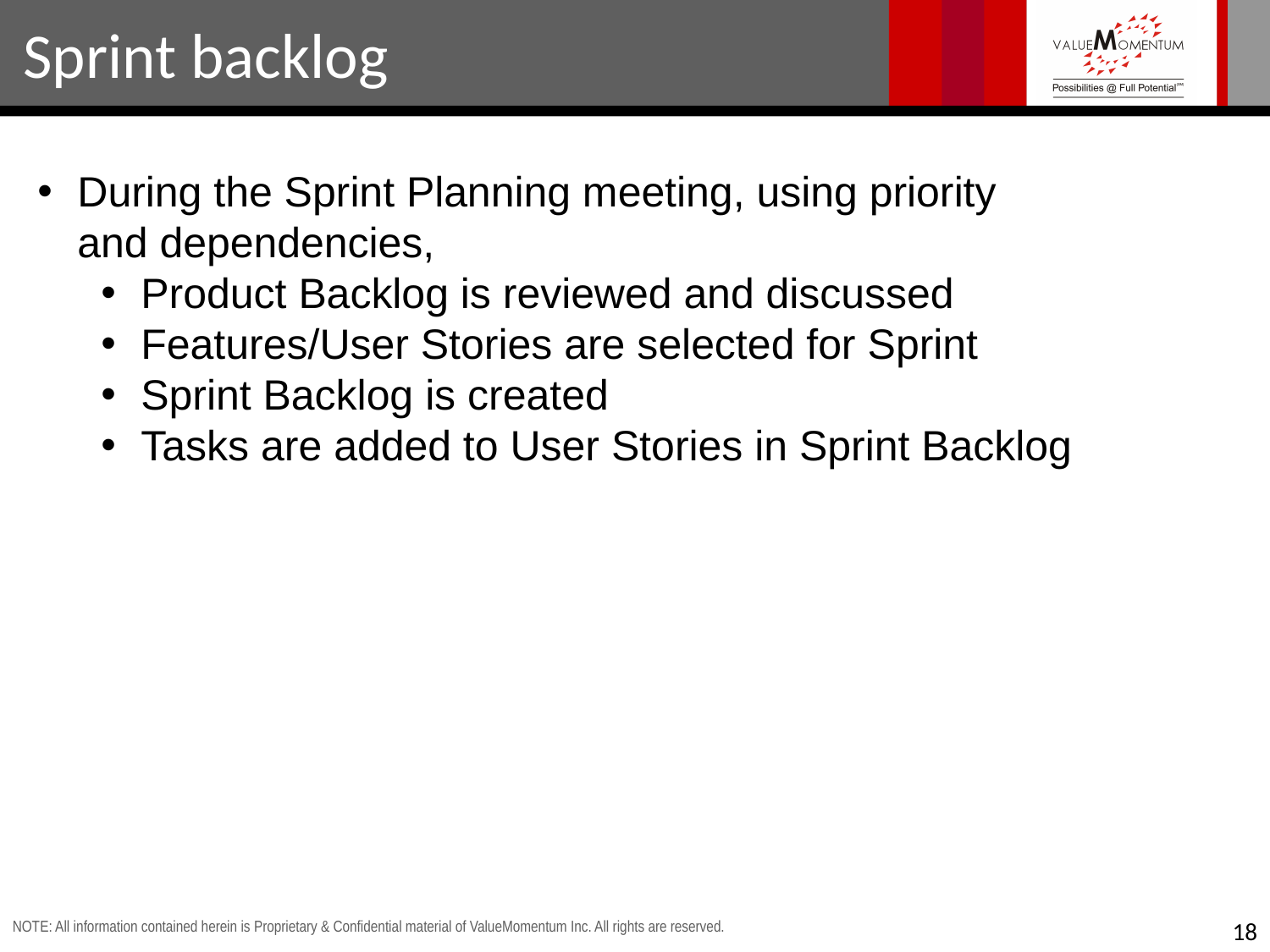

Sprint backlog
During the Sprint Planning meeting, using priority and dependencies,
Product Backlog is reviewed and discussed
Features/User Stories are selected for Sprint
Sprint Backlog is created
Tasks are added to User Stories in Sprint Backlog

18